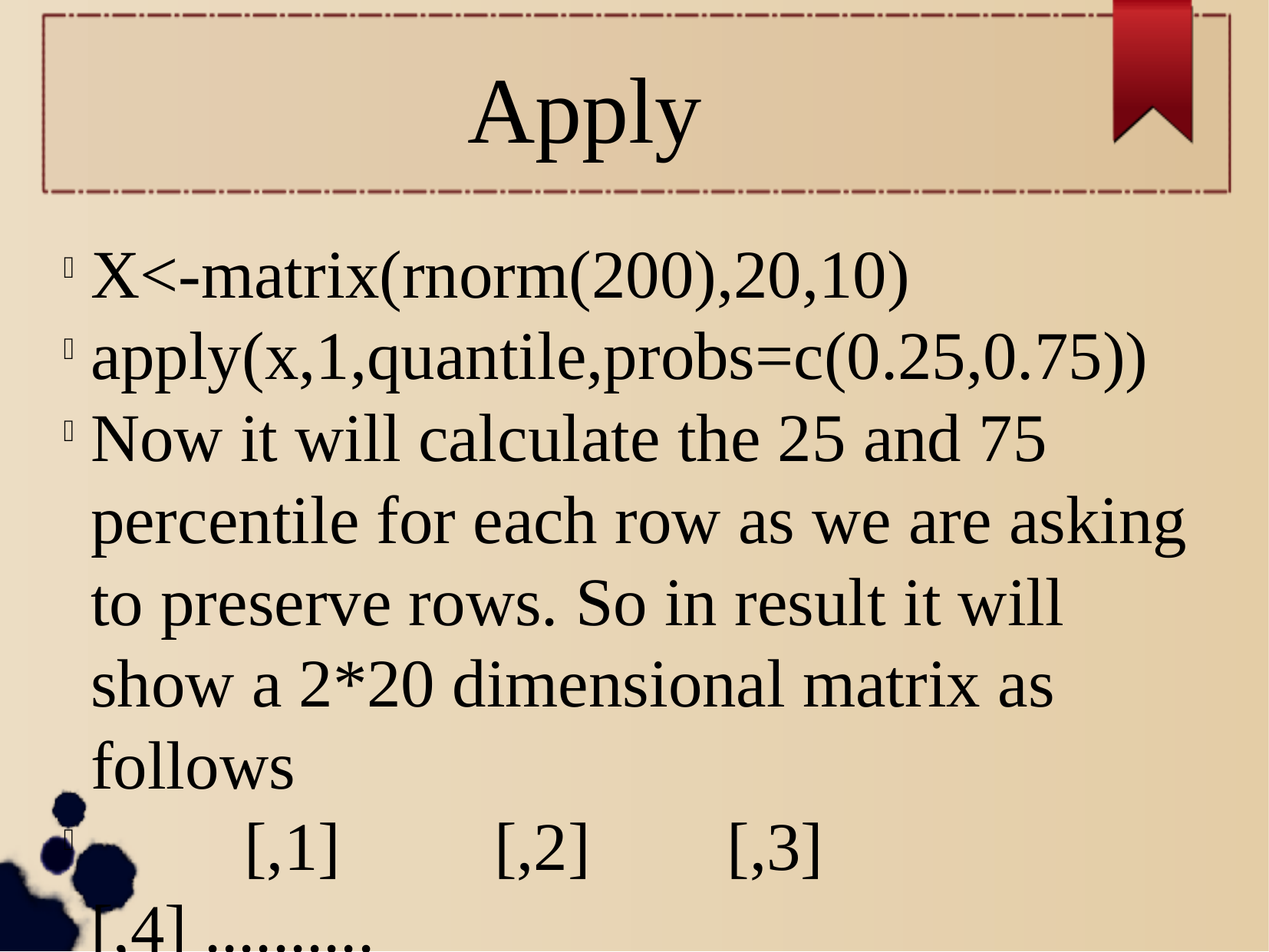

Apply
X<-matrix(rnorm(200),20,10)
apply(x,1,quantile,probs=c(0.25,0.75))
Now it will calculate the 25 and 75 percentile for each row as we are asking to preserve rows. So in result it will show a 2*20 dimensional matrix as follows
         [,1]         [,2]        [,3]        [,4] ..........
25%
75%